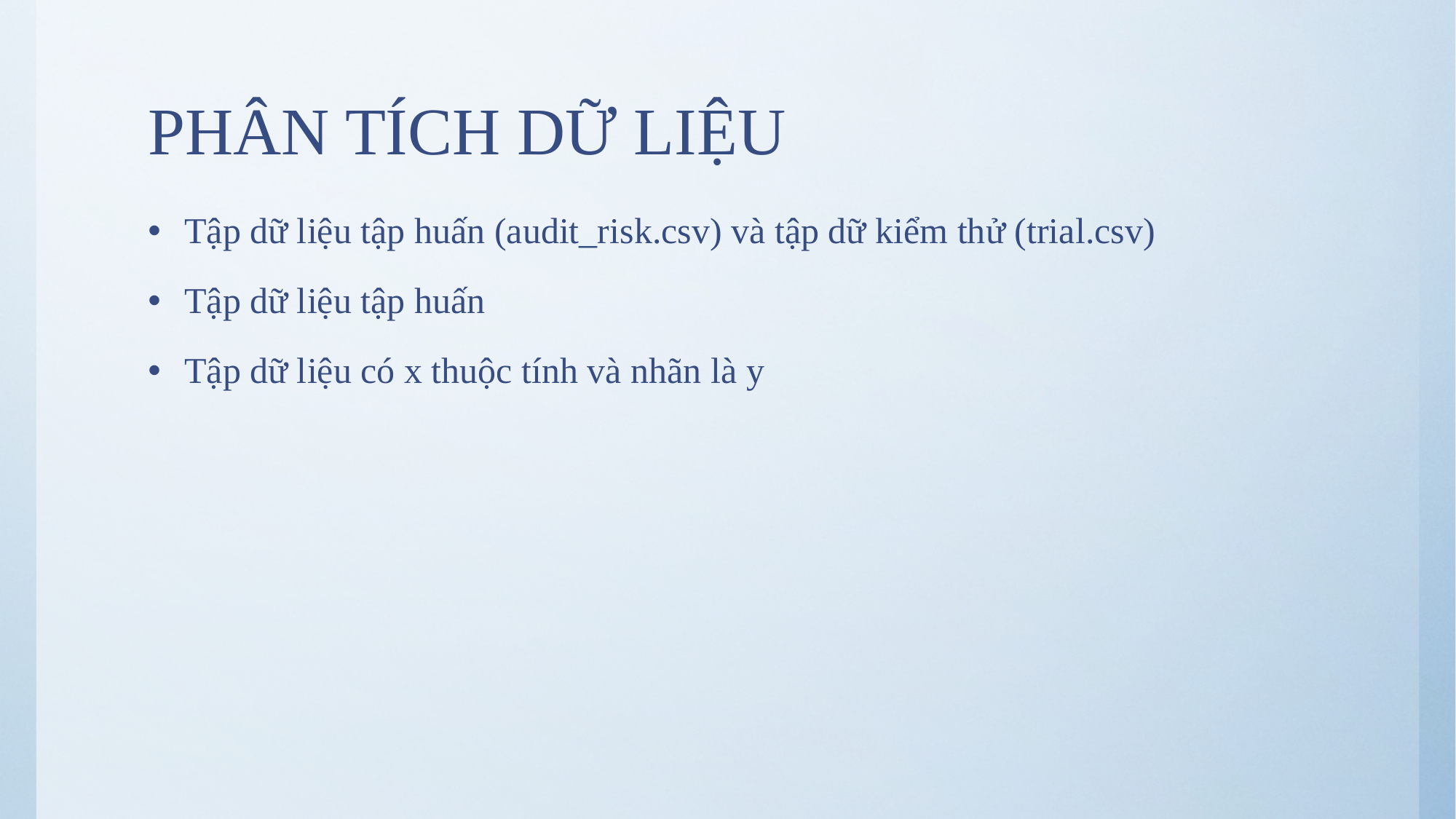

# PHÂN TÍCH DỮ LIỆU
Tập dữ liệu tập huấn (audit_risk.csv) và tập dữ kiểm thử (trial.csv)
Tập dữ liệu tập huấn
Tập dữ liệu có x thuộc tính và nhãn là y